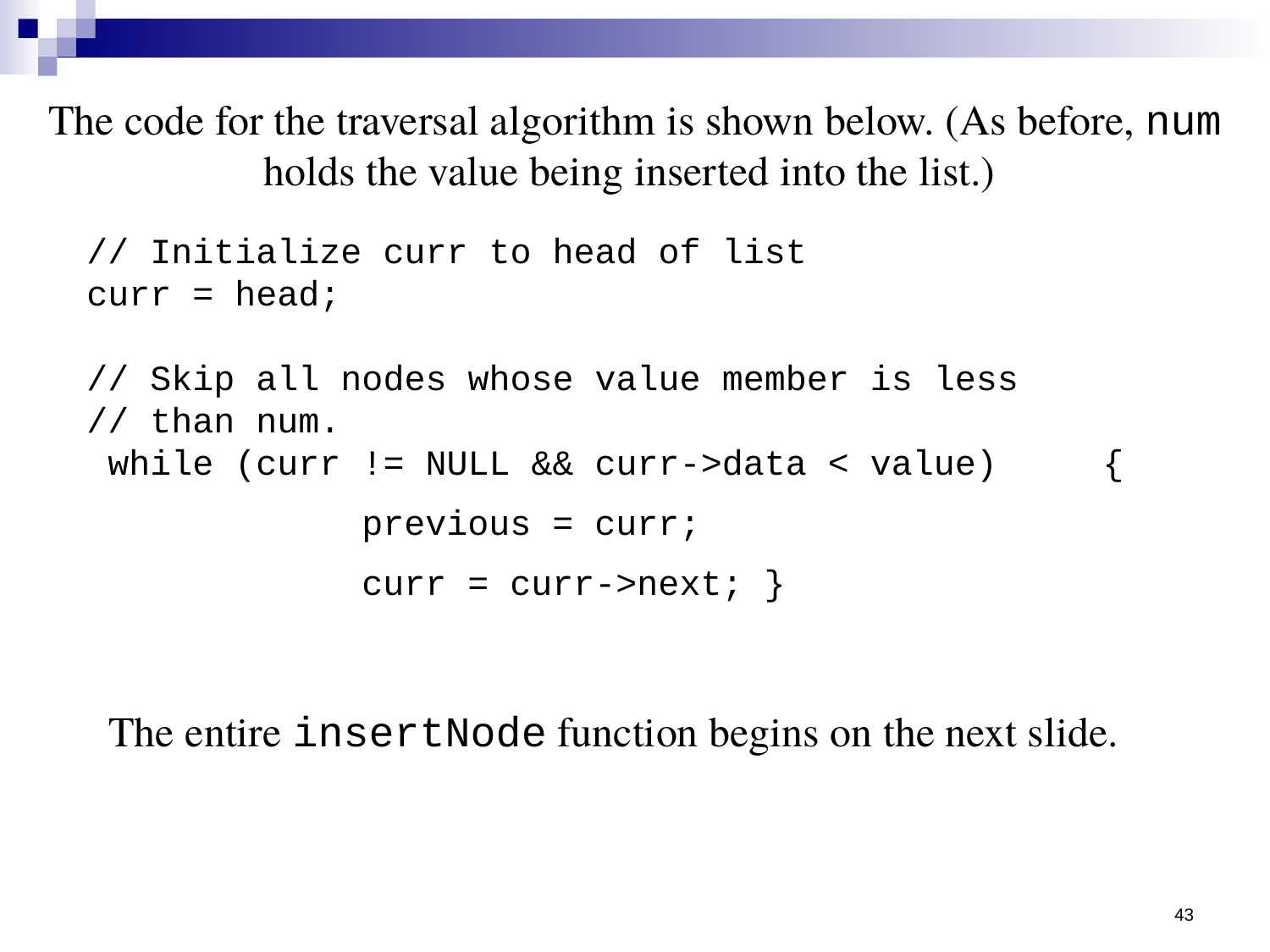

The code for the traversal algorithm is shown below. (As before, num holds the value being inserted into the list.)
// Initialize curr to head of list
curr = head; 
// Skip all nodes whose value member is less
// than num.
 while (curr != NULL && curr->data < value)	{
		 previous = curr;
		 curr = curr->next; }
The entire insertNode function begins on the next slide.
43